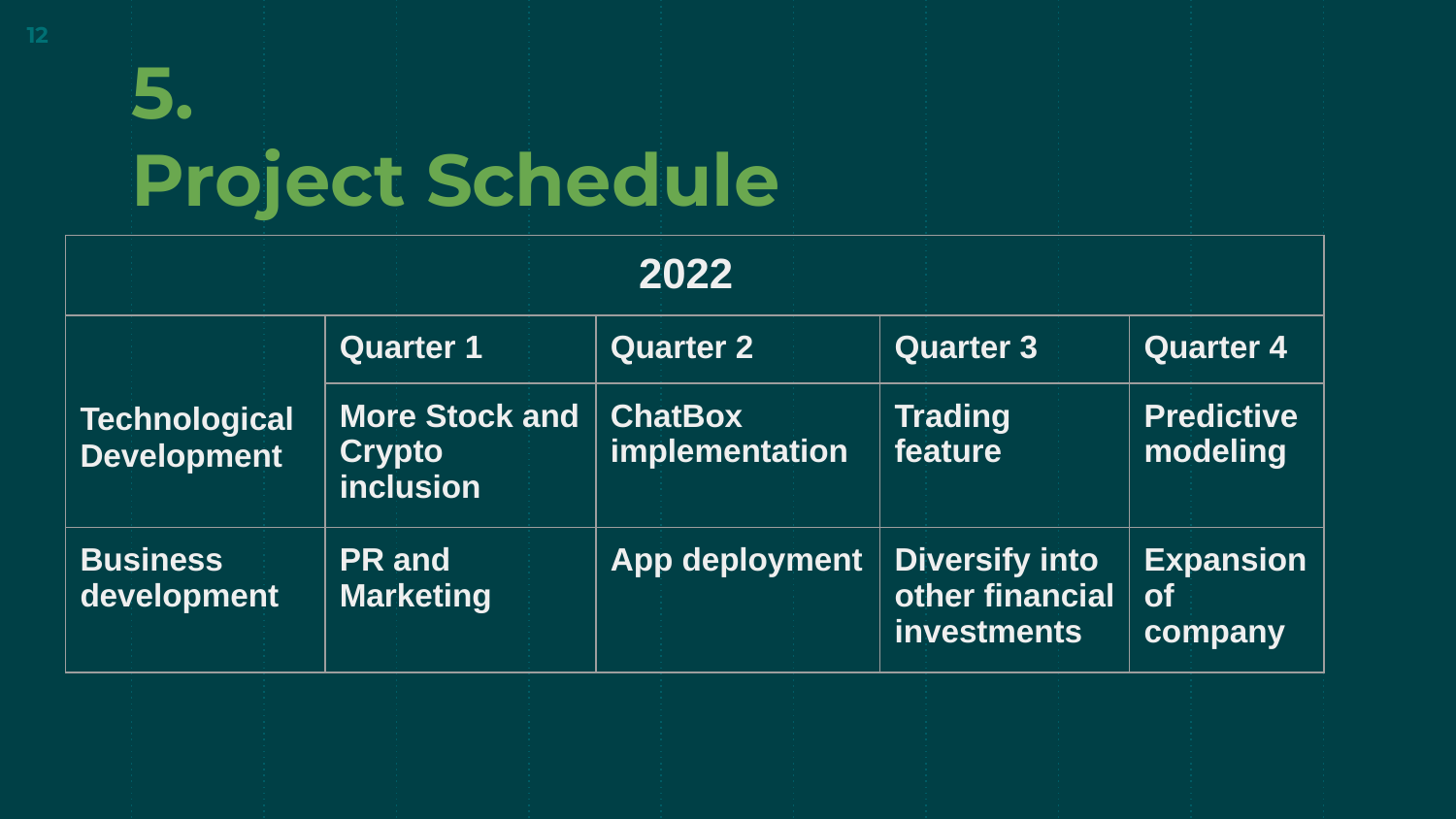

12
5.
Project Schedule
| 2022 |  |  |  |  |
| --- | --- | --- | --- | --- |
| Technological Development | Quarter 1 | Quarter 2 | Quarter 3 | Quarter 4 |
|  | More Stock and Crypto inclusion | ChatBox implementation | Trading feature | Predictive modeling |
| Business development | PR and Marketing | App deployment | Diversify into other financial investments | Expansion of company |